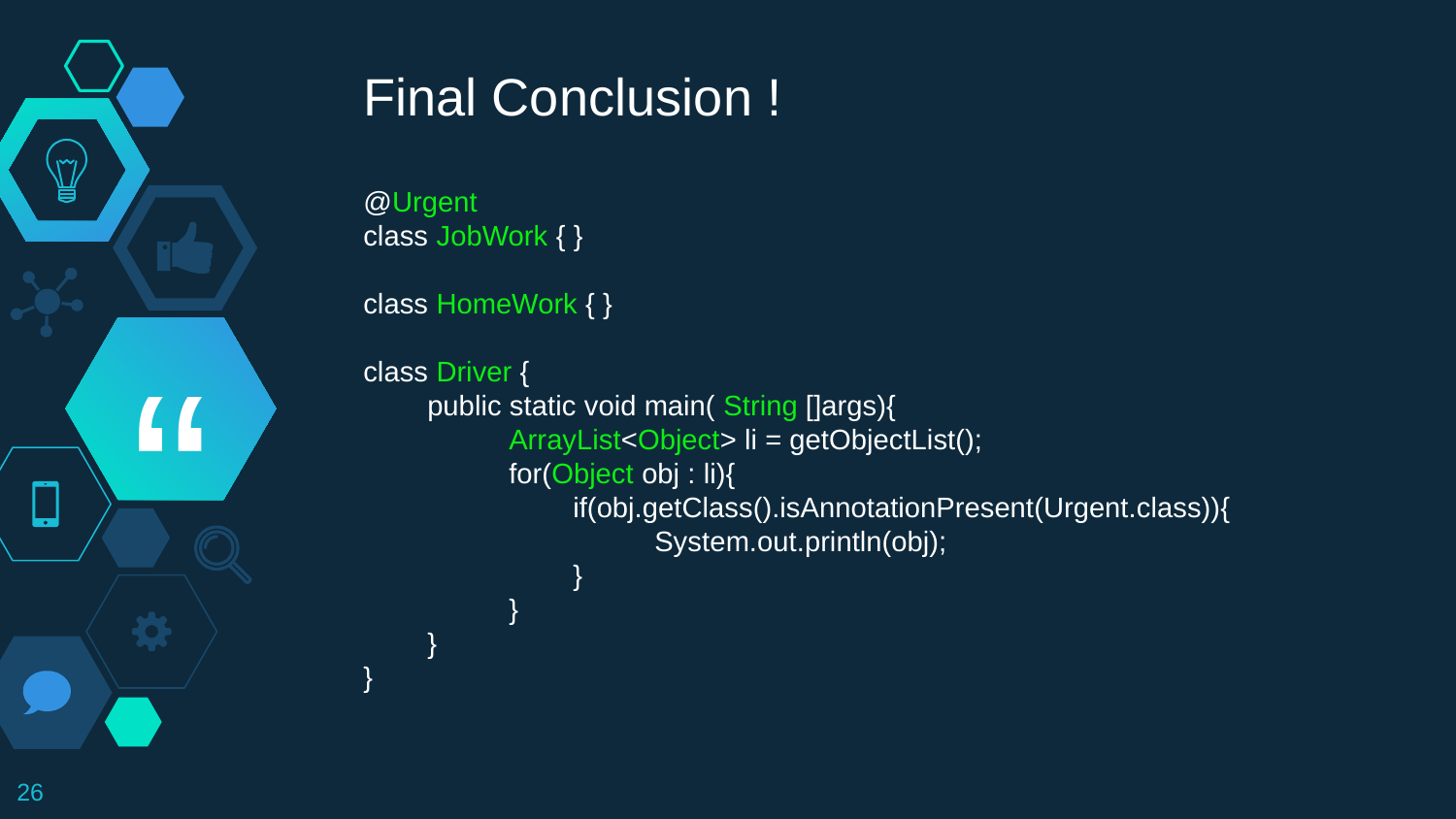

Final Conclusion !
@Urgent
class JobWork { }

class HomeWork { }

class Driver {
        public static void main( String []args){
	ArrayList<Object> li = getObjectList();
	for(Object obj : li){
	        if(obj.getClass().isAnnotationPresent(Urgent.class)){
		System.out.println(obj);
	        }
	}
        }
}
26